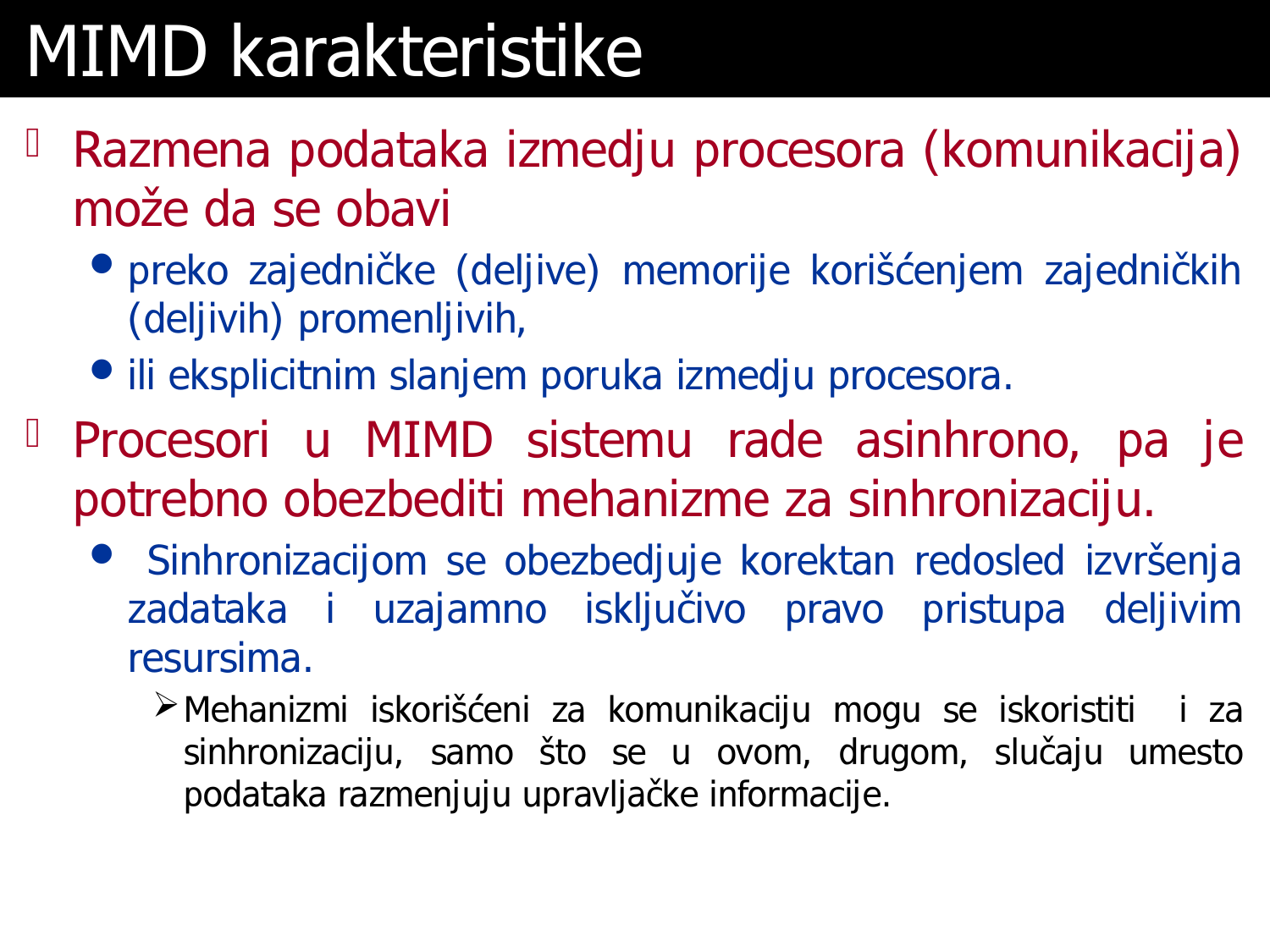

# MIMD karakteristike
Razmena podataka izmedju procesora (komunikacija) može da se obavi
preko zajedničke (deljive) memorije korišćenjem zajedničkih (deljivih) promenljivih,
ili eksplicitnim slanjem poruka izmedju procesora.
Procesori u MIMD sistemu rade asinhrono, pa je potrebno obezbediti mehanizme za sinhronizaciju.
 Sinhronizacijom se obezbedjuje korektan redosled izvršenja zadataka i uzajamno isključivo pravo pristupa deljivim resursima.
Mehanizmi iskorišćeni za komunikaciju mogu se iskoristiti  i za sinhronizaciju, samo što se u ovom, drugom, slučaju umesto podataka razmenjuju upravljačke informacije.